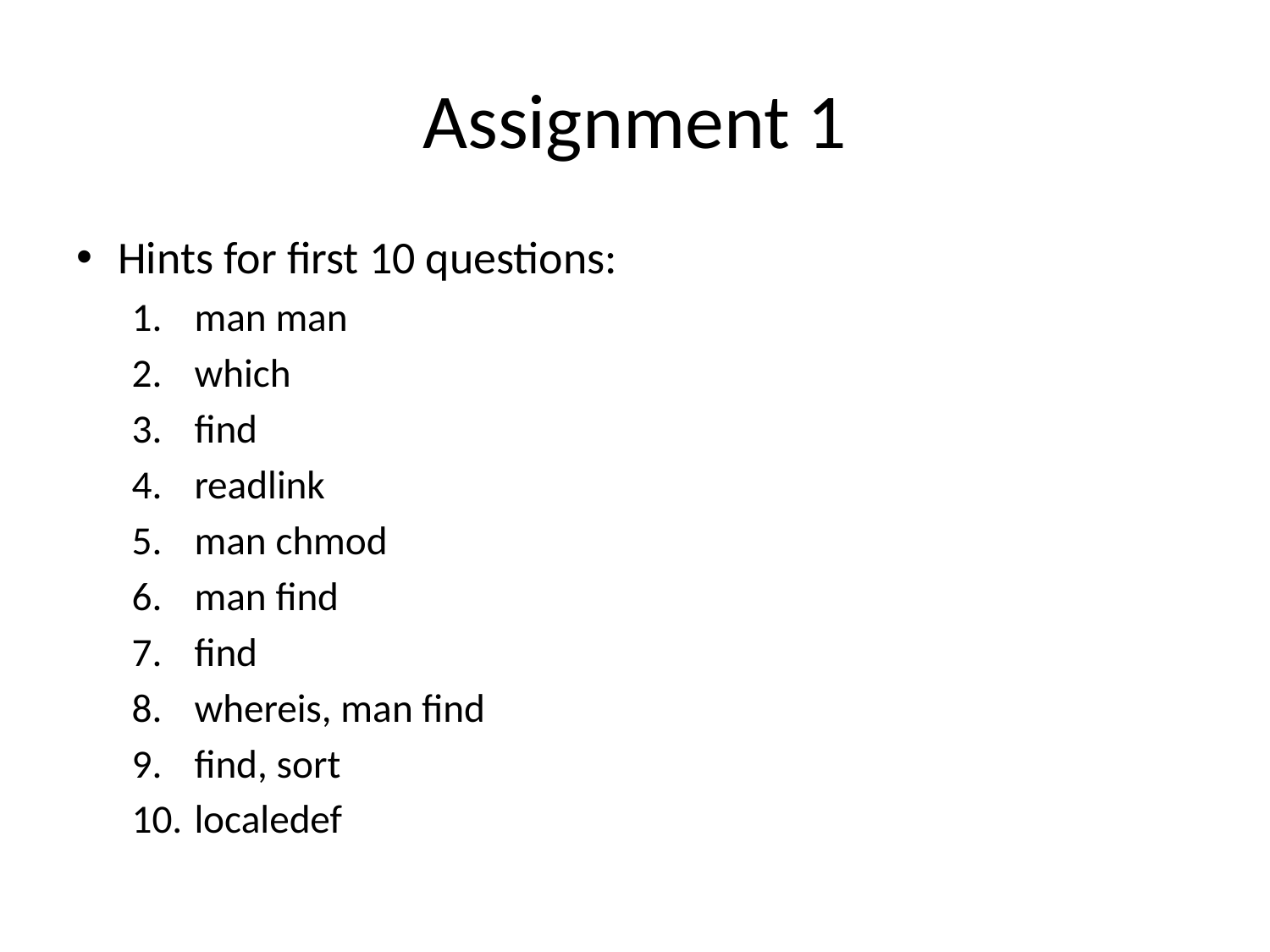

# Assignment 1
Hints for first 10 questions:
man man
which
find
readlink
man chmod
man find
find
whereis, man find
find, sort
localedef